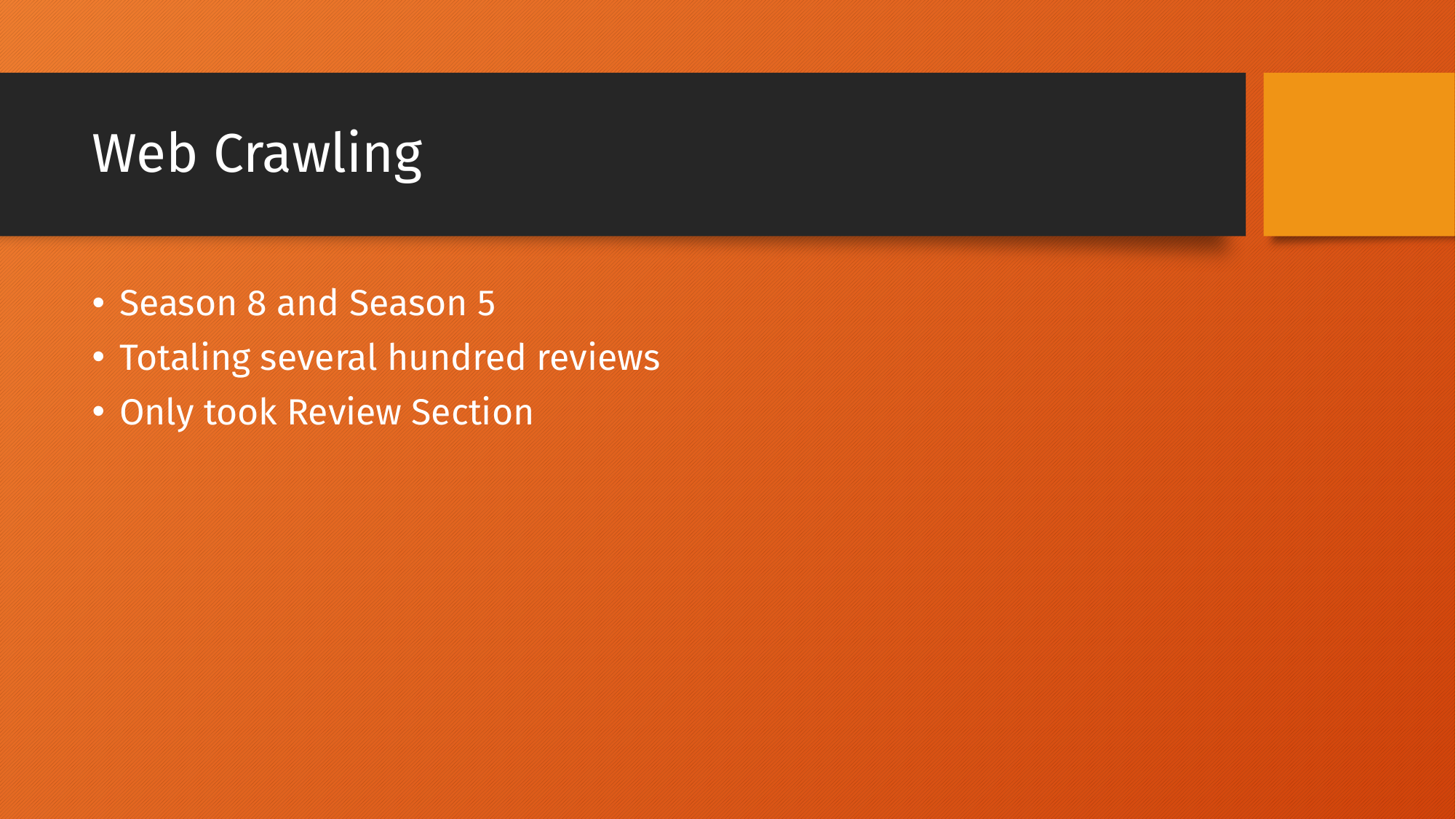

# Web Crawling
Season 8 and Season 5
Totaling several hundred reviews
Only took Review Section